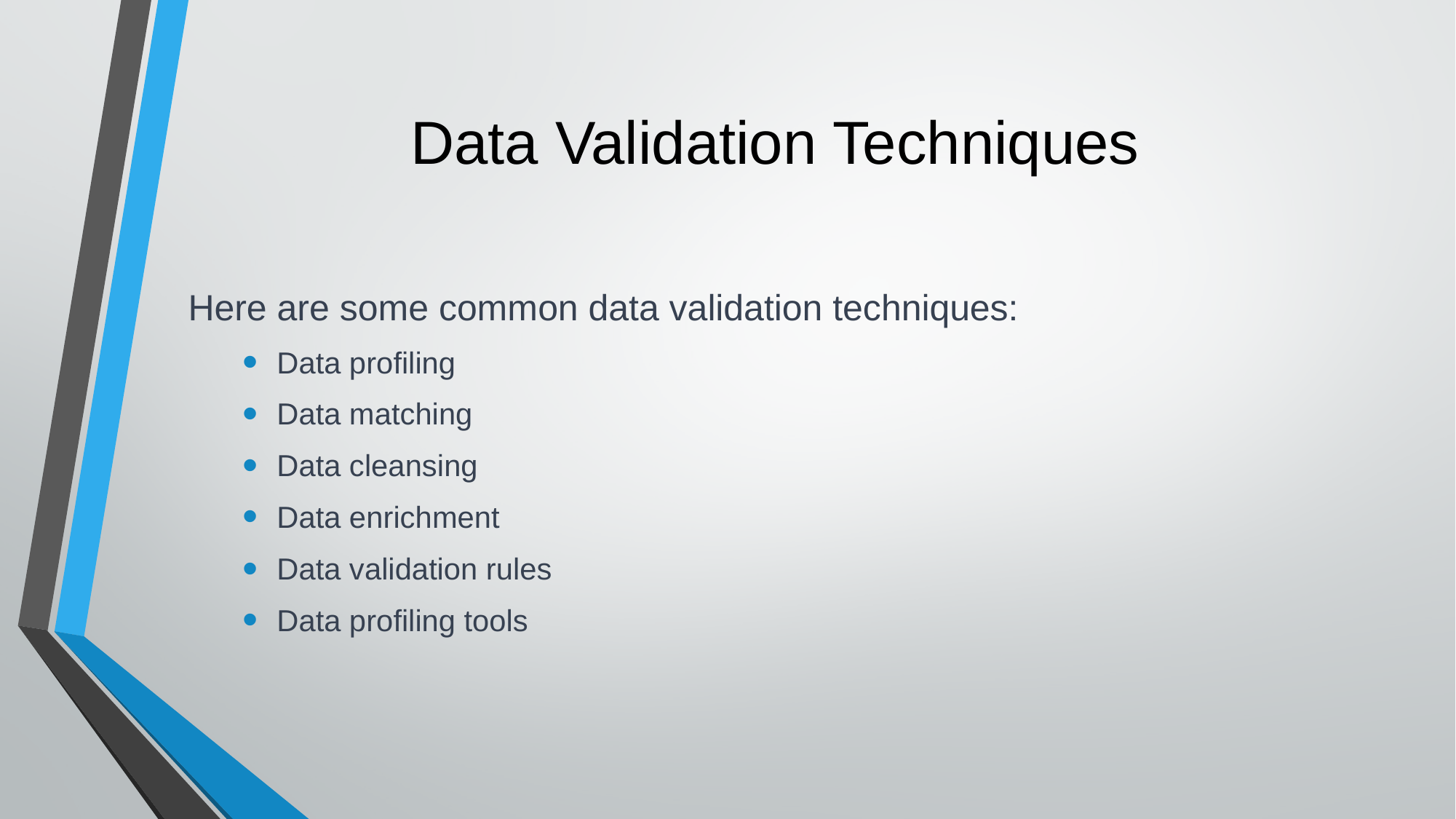

# Data Validation Techniques
Here are some common data validation techniques:
Data profiling
Data matching
Data cleansing
Data enrichment
Data validation rules
Data profiling tools